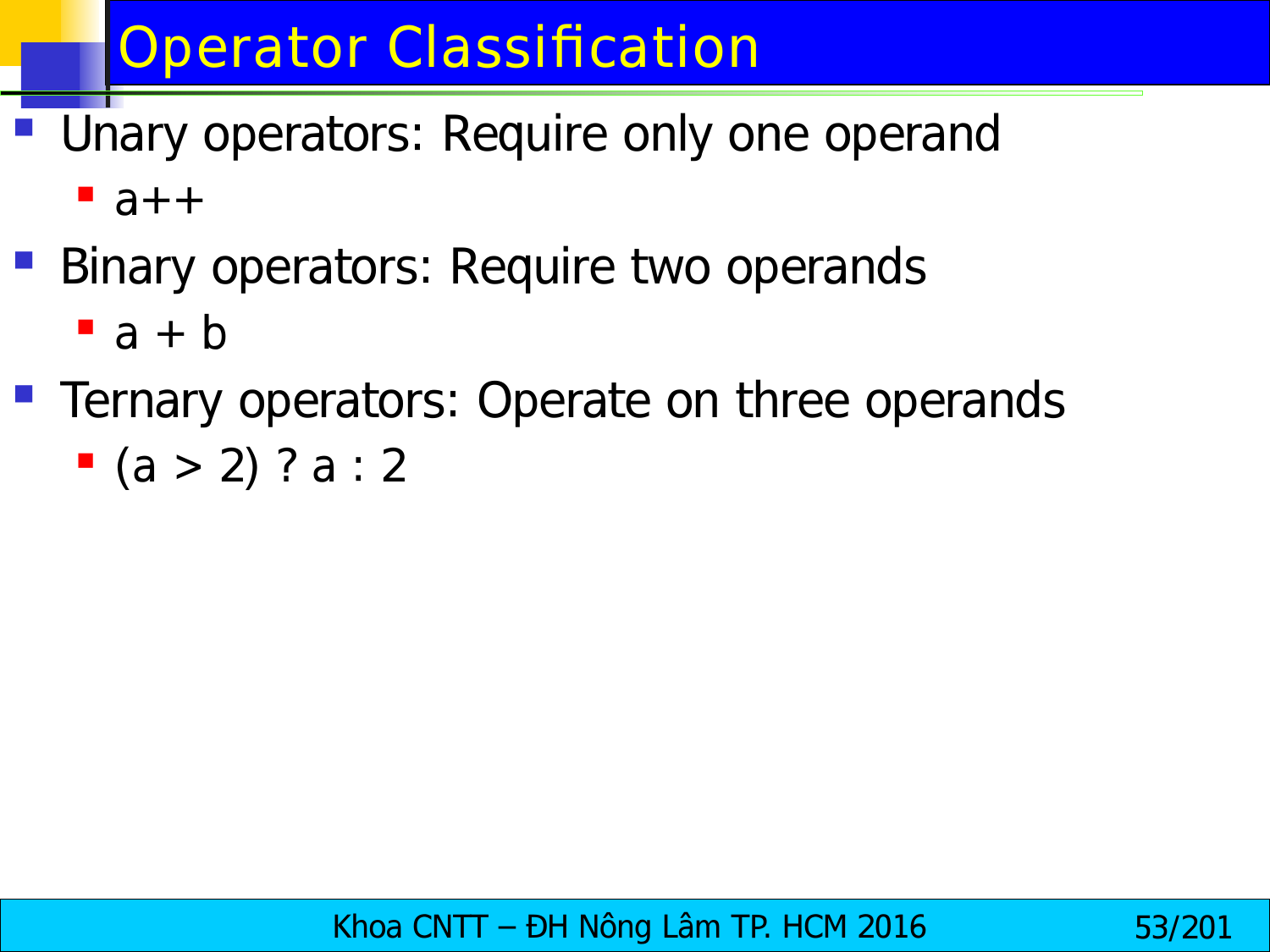

# Operator Classification
Unary operators: Require only one operand
a++
Binary operators: Require two operands
a + b
Ternary operators: Operate on three operands
(a > 2) ? a : 2